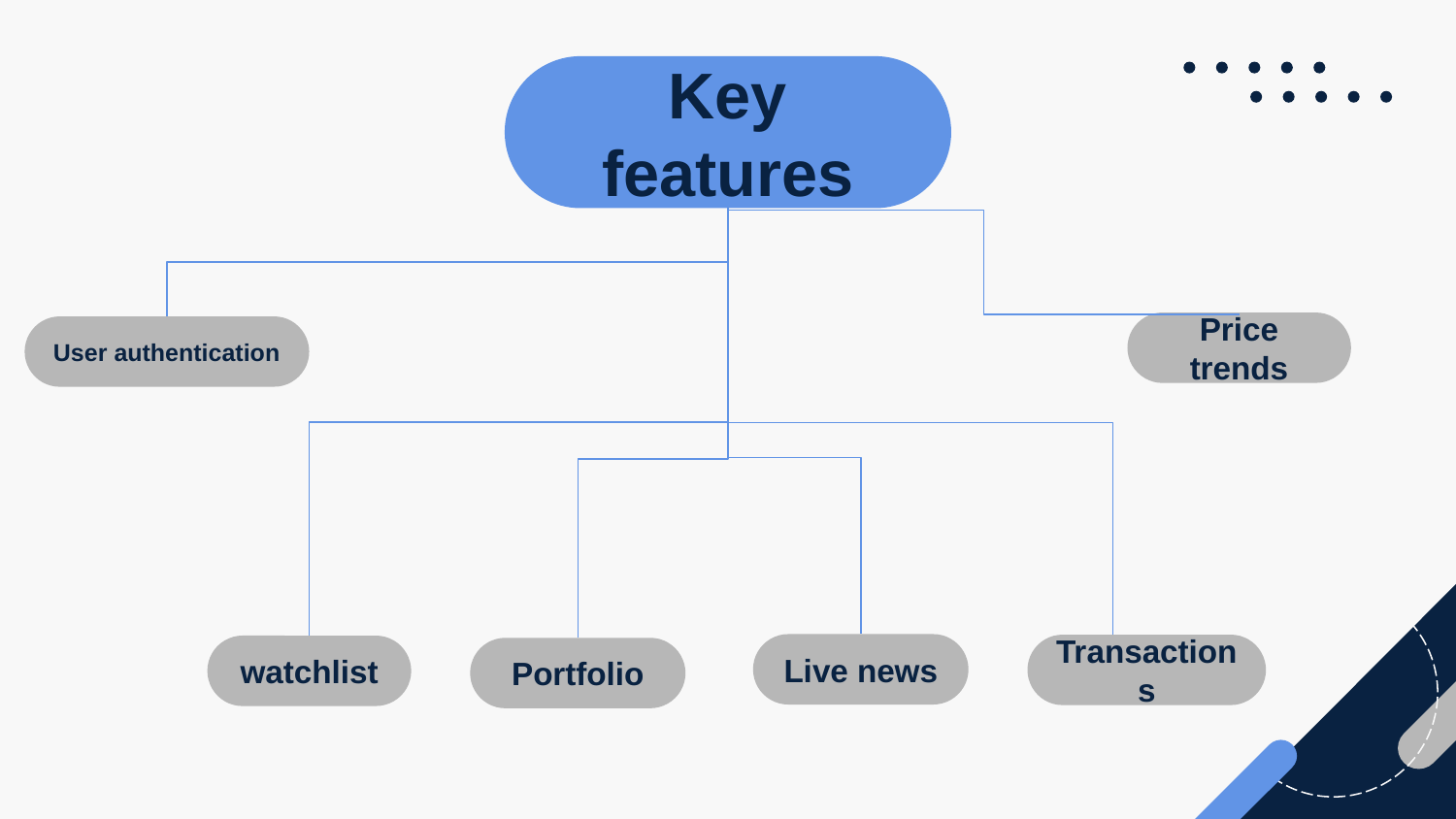

Key features
Price trends
User authentication
Live news
Transactions
watchlist
Portfolio